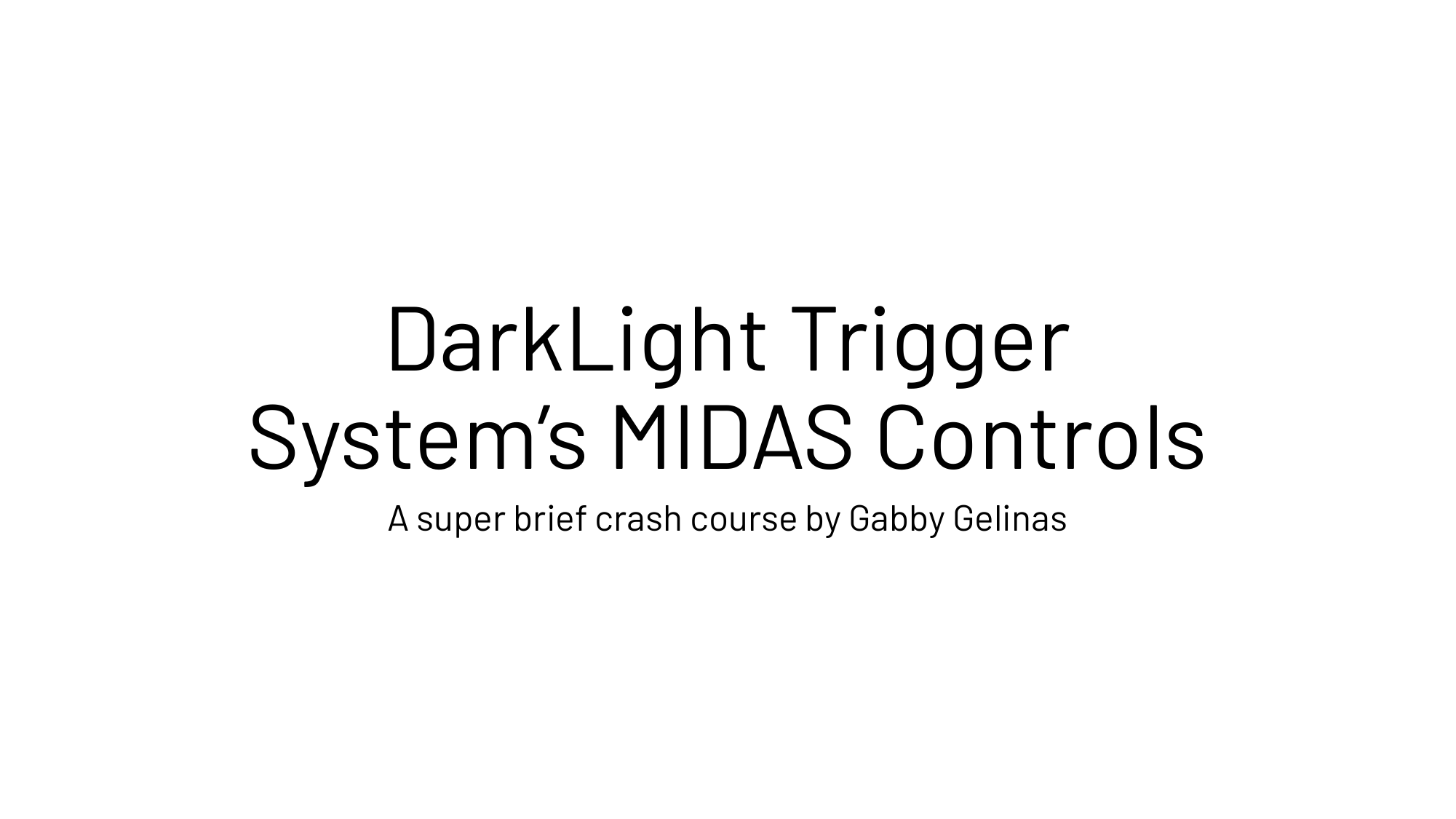

# DarkLight Trigger System’s MIDAS Controls
A super brief crash course by Gabby Gelinas